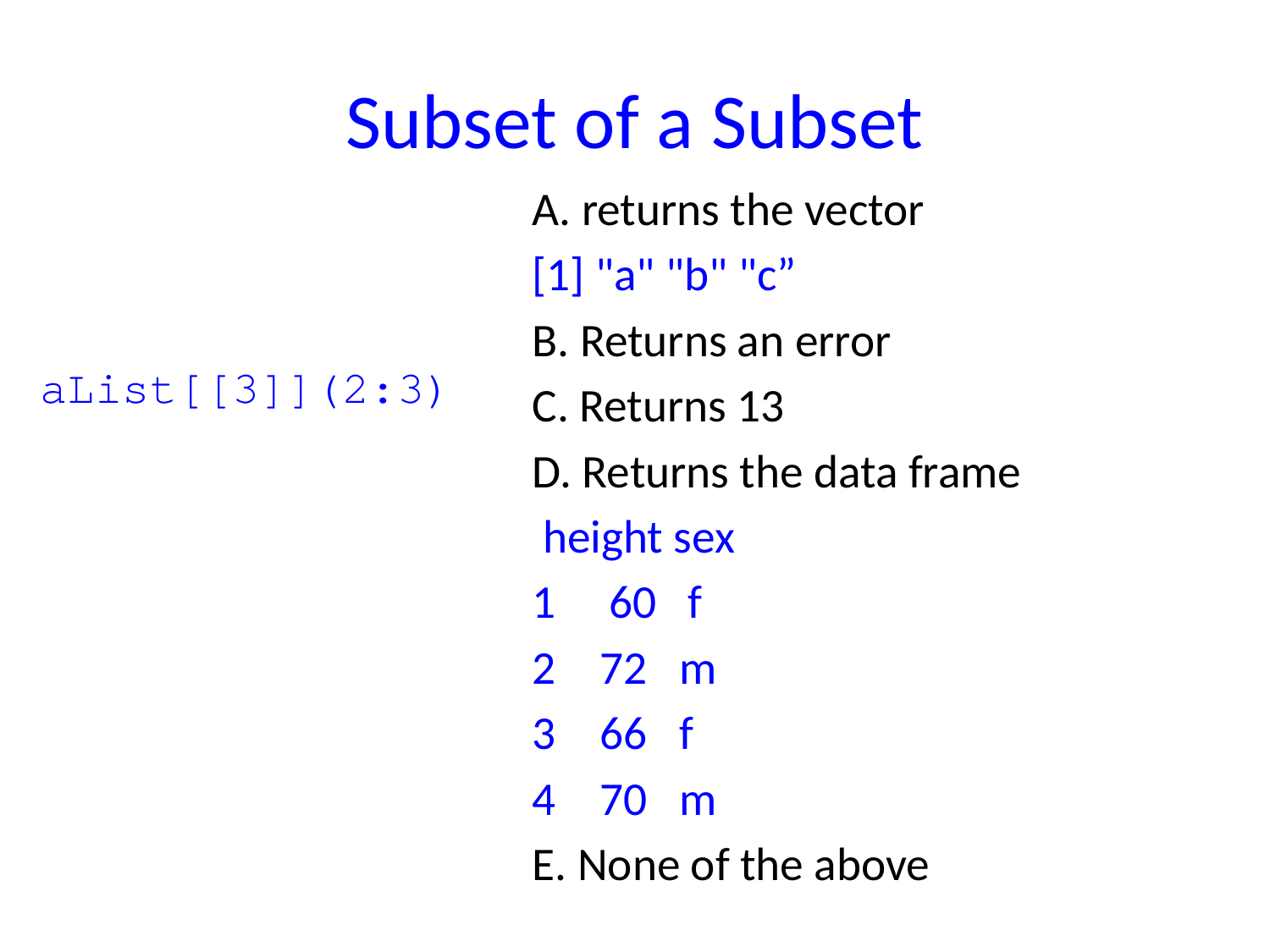

# Subset of a Subset
A. returns the vector
[1] "a" "b" "c”
B. Returns an error
C. Returns 13
D. Returns the data frame
 height sex
1     60   f
72   m
66   f
70   m
E. None of the above

aList[[3]](2:3)